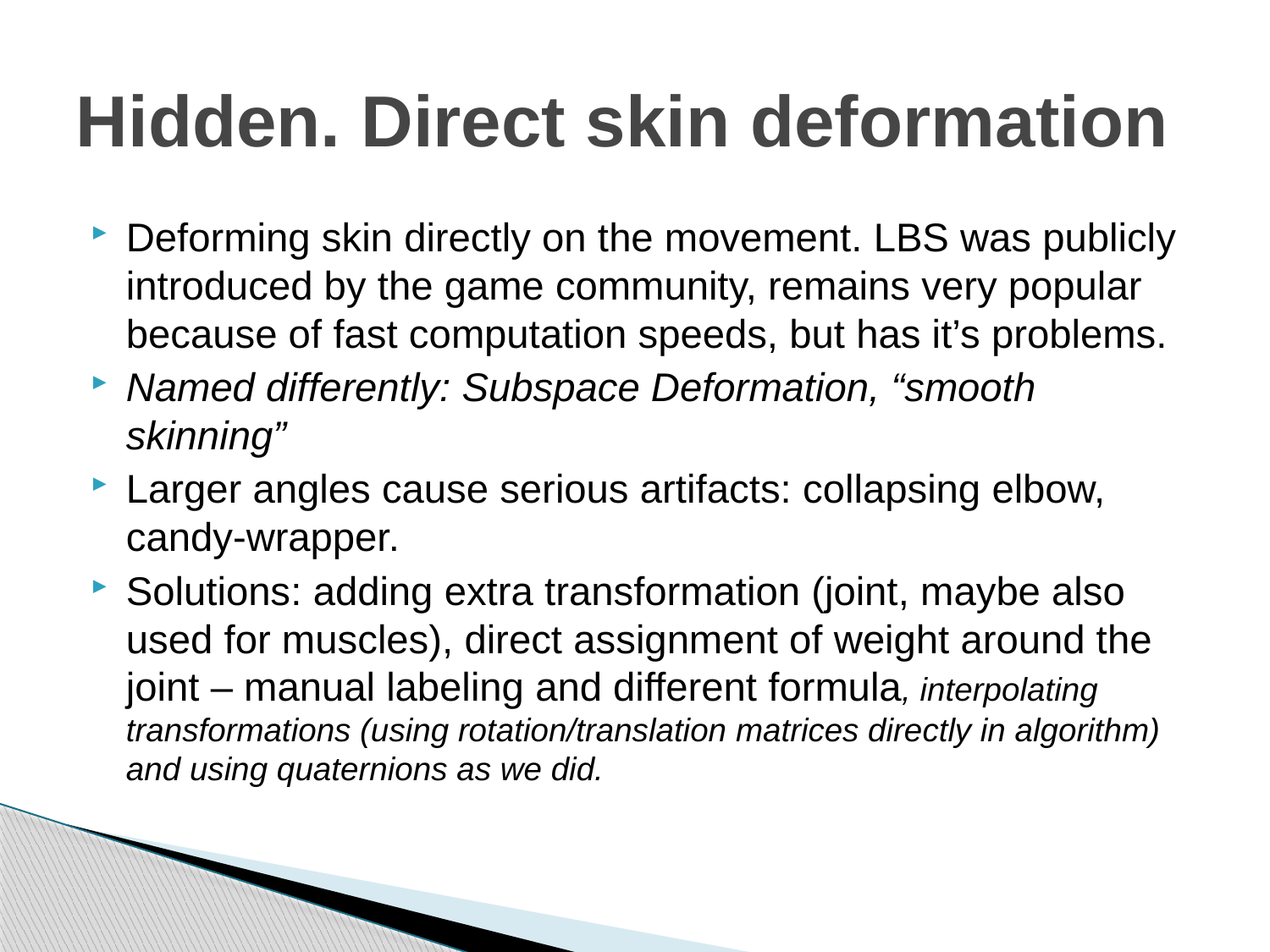

# Hidden. Direct skin deformation
Deforming skin directly on the movement. LBS was publicly introduced by the game community, remains very popular because of fast computation speeds, but has it’s problems.
Named differently: Subspace Deformation, “smooth skinning”
Larger angles cause serious artifacts: collapsing elbow, candy-wrapper.
Solutions: adding extra transformation (joint, maybe also used for muscles), direct assignment of weight around the joint – manual labeling and different formula, interpolating transformations (using rotation/translation matrices directly in algorithm)  and using quaternions as we did.